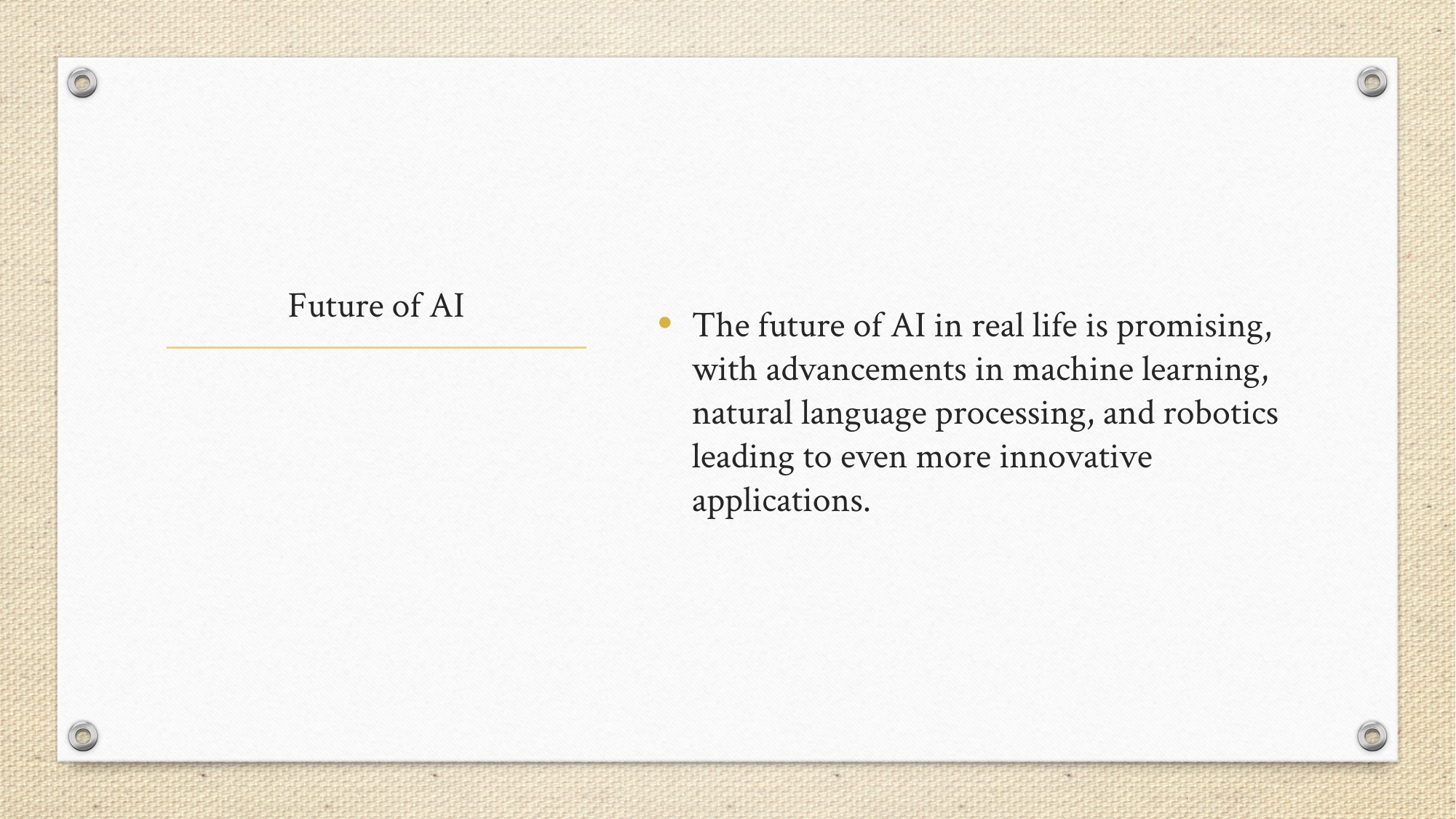

The future of AI in real life is promising, with advancements in machine learning, natural language processing, and robotics leading to even more innovative applications.
# Future of AI